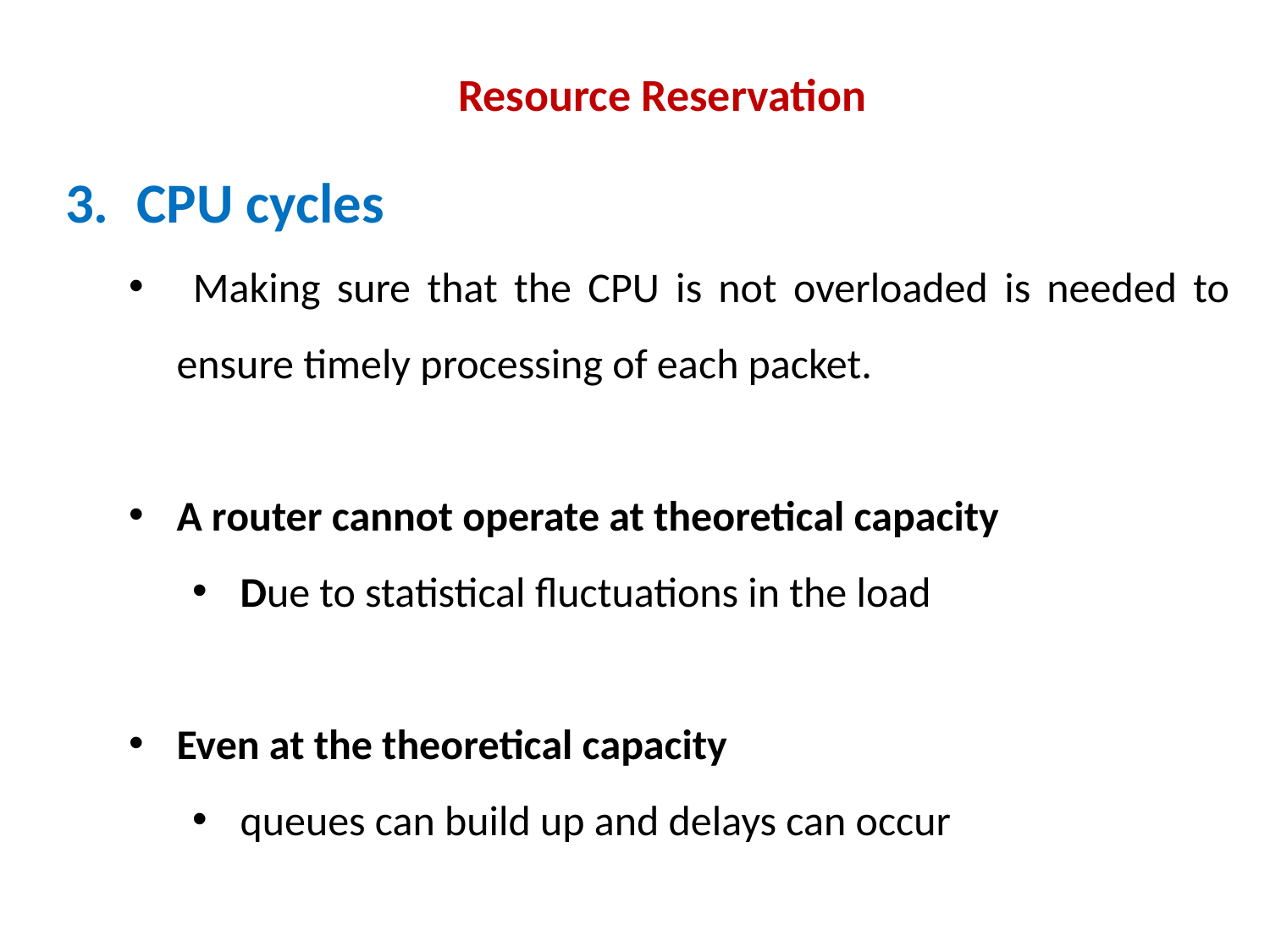

# Resource Reservation
CPU cycles
 Making sure that the CPU is not overloaded is needed to ensure timely processing of each packet.

A router cannot operate at theoretical capacity
Due to statistical fluctuations in the load

Even at the theoretical capacity
queues can build up and delays can occur